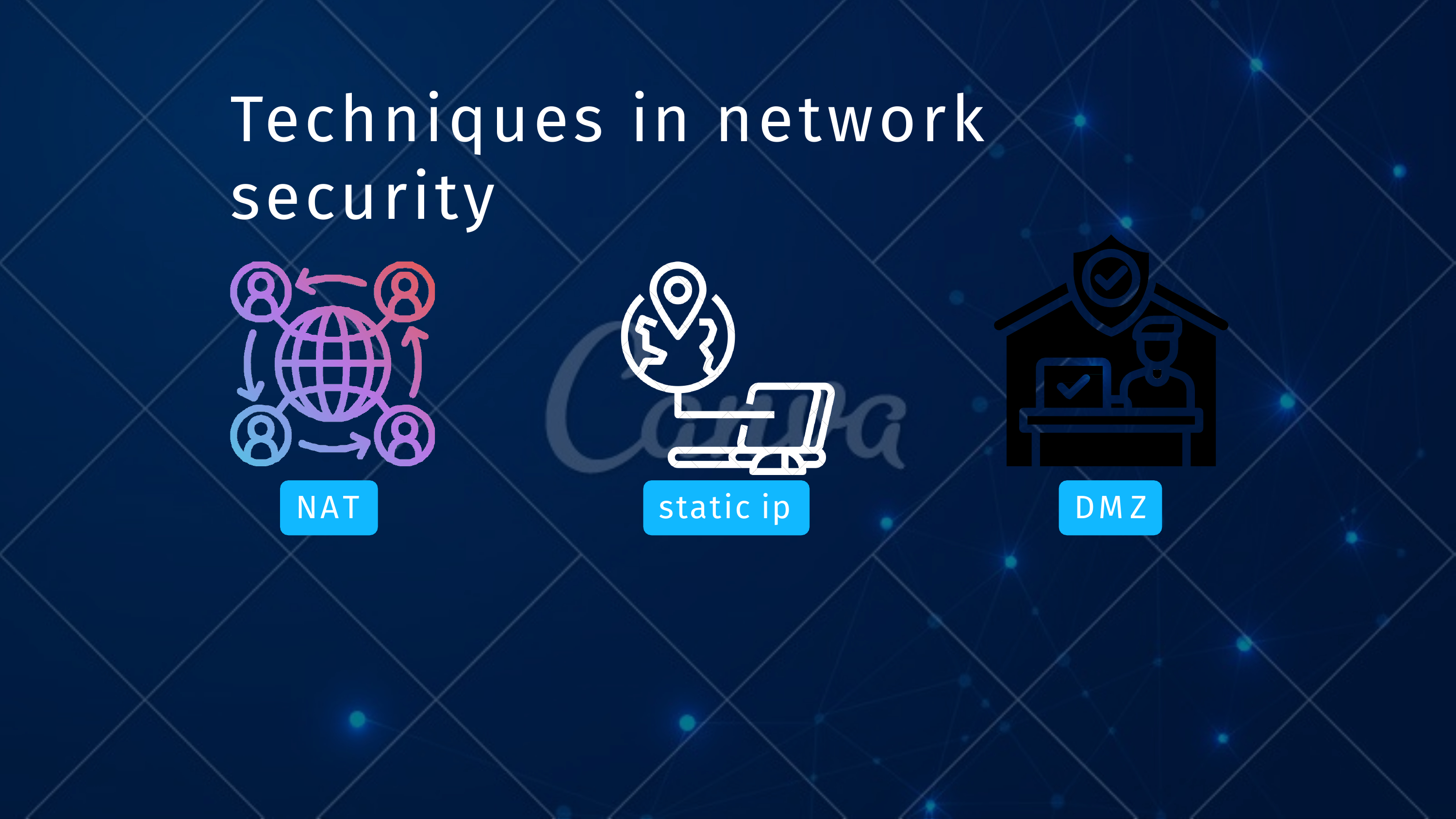

# Techniques in network security

NAT
static ip
DMZ